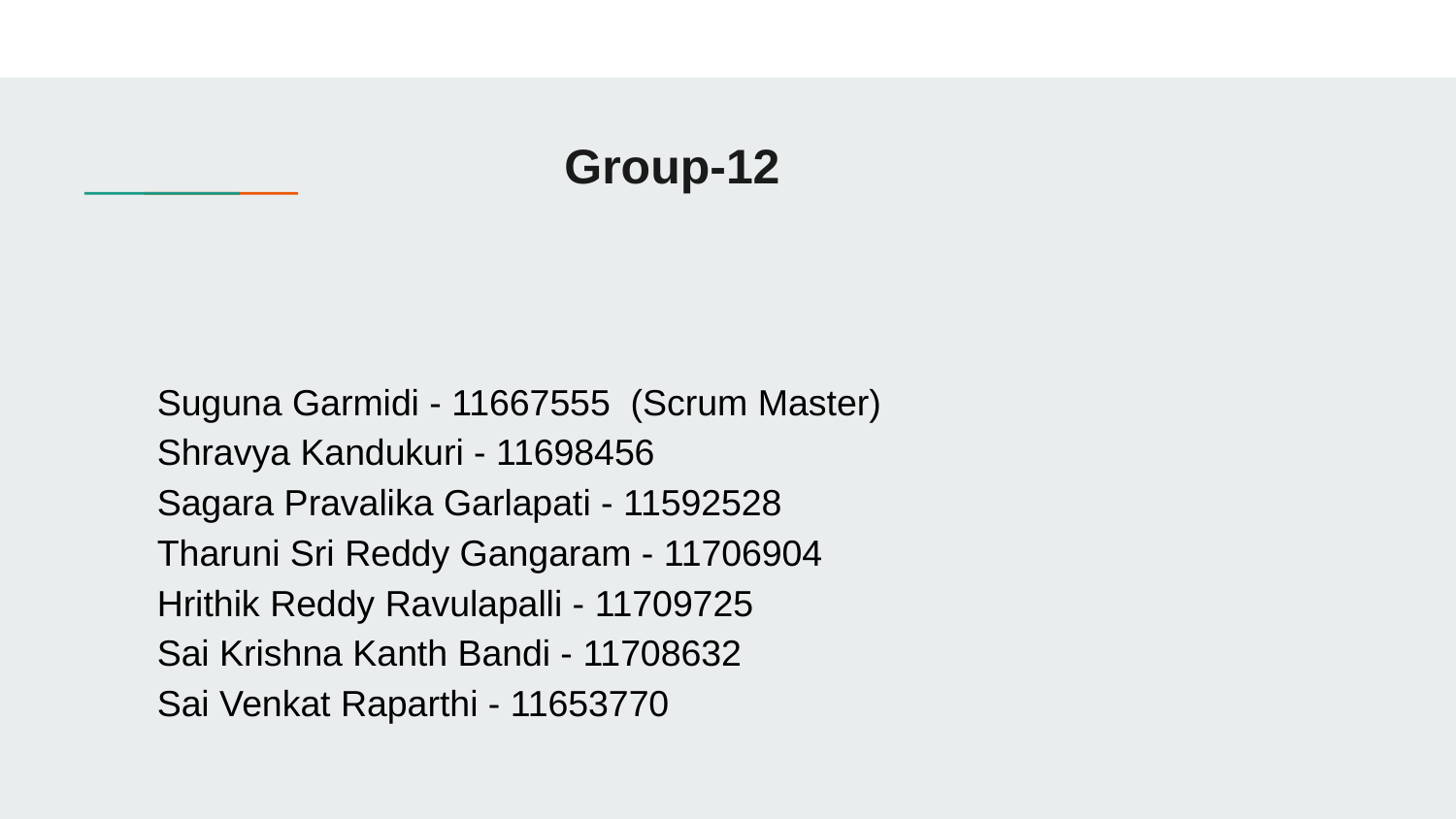

# Group-12
Suguna Garmidi - 11667555  (Scrum Master)
Shravya Kandukuri - 11698456
Sagara Pravalika Garlapati - 11592528
Tharuni Sri Reddy Gangaram - 11706904
Hrithik Reddy Ravulapalli - 11709725
Sai Krishna Kanth Bandi - 11708632
Sai Venkat Raparthi - 11653770